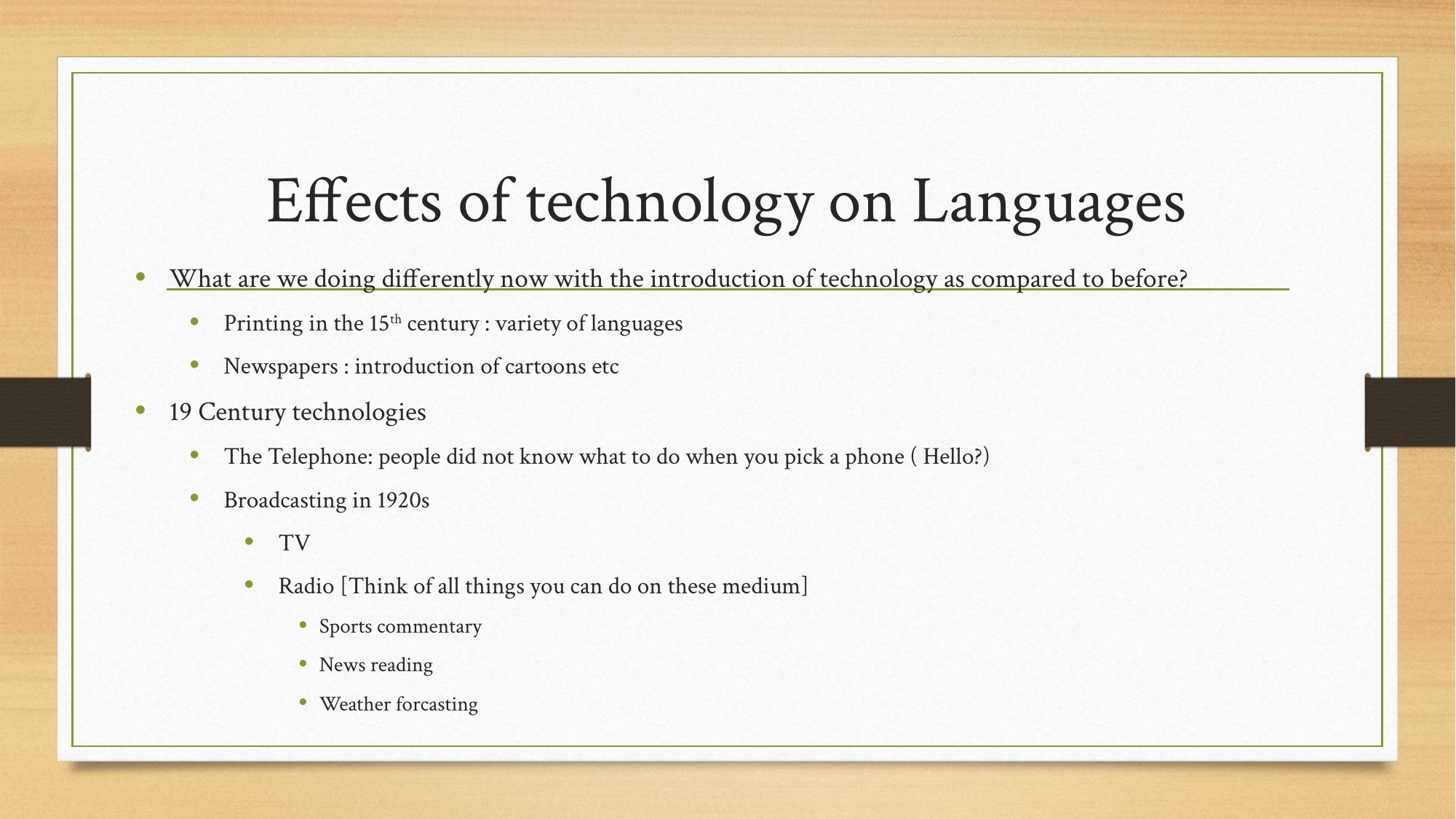

# Effects of technology on Languages
What are we doing differently now with the introduction of technology as compared to before?
Printing in the 15th century : variety of languages
Newspapers : introduction of cartoons etc
19 Century technologies
The Telephone: people did not know what to do when you pick a phone ( Hello?)
Broadcasting in 1920s
TV
Radio [Think of all things you can do on these medium]
Sports commentary
News reading
Weather forcasting